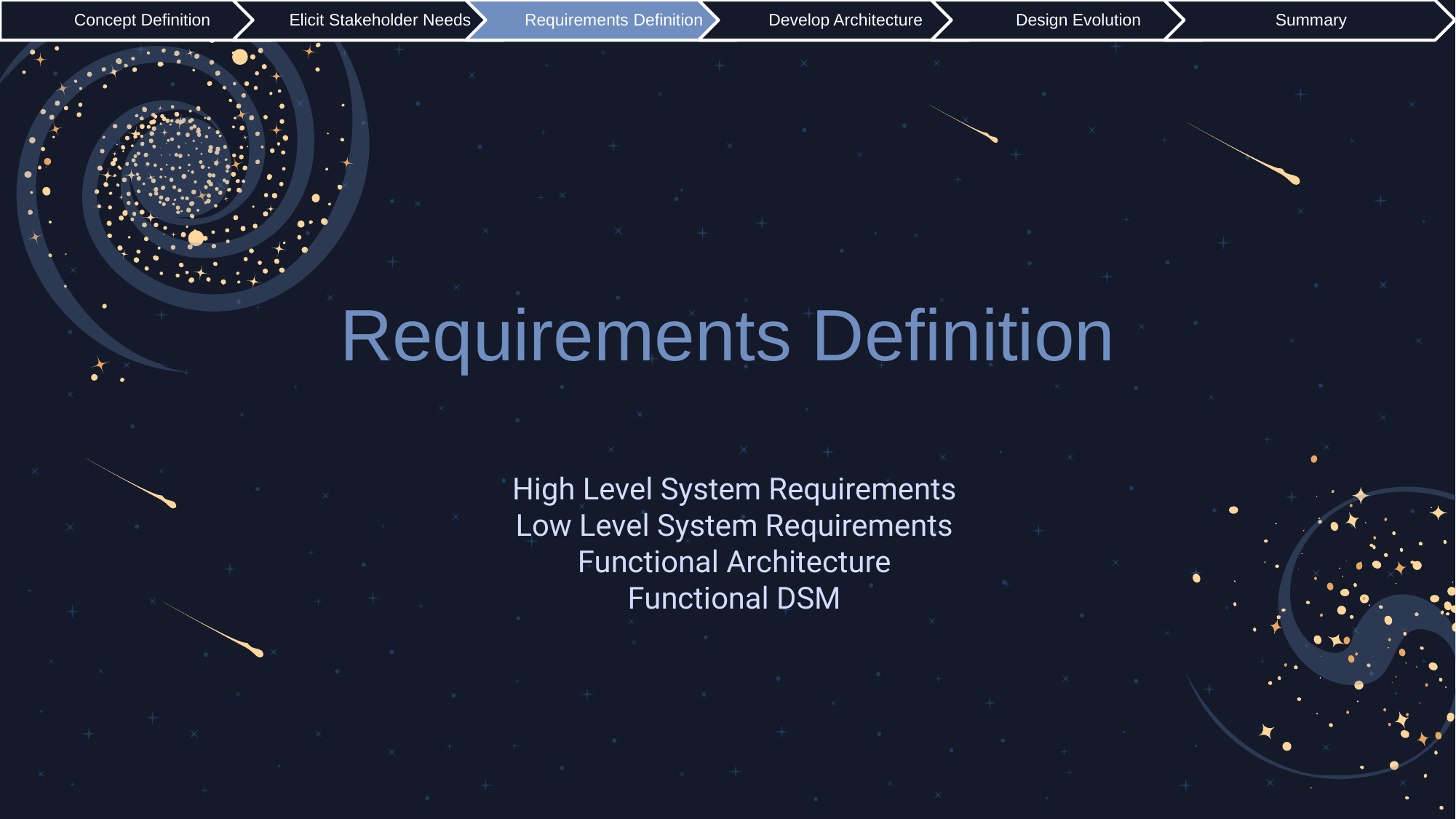

# Requirements Definition
High Level System Requirements
Low Level System Requirements
Functional Architecture
Functional DSM
Concept Definition
Elicit Stakeholder Needs
Requirements Definition
Develop Architecture
Design Evolution
Summary